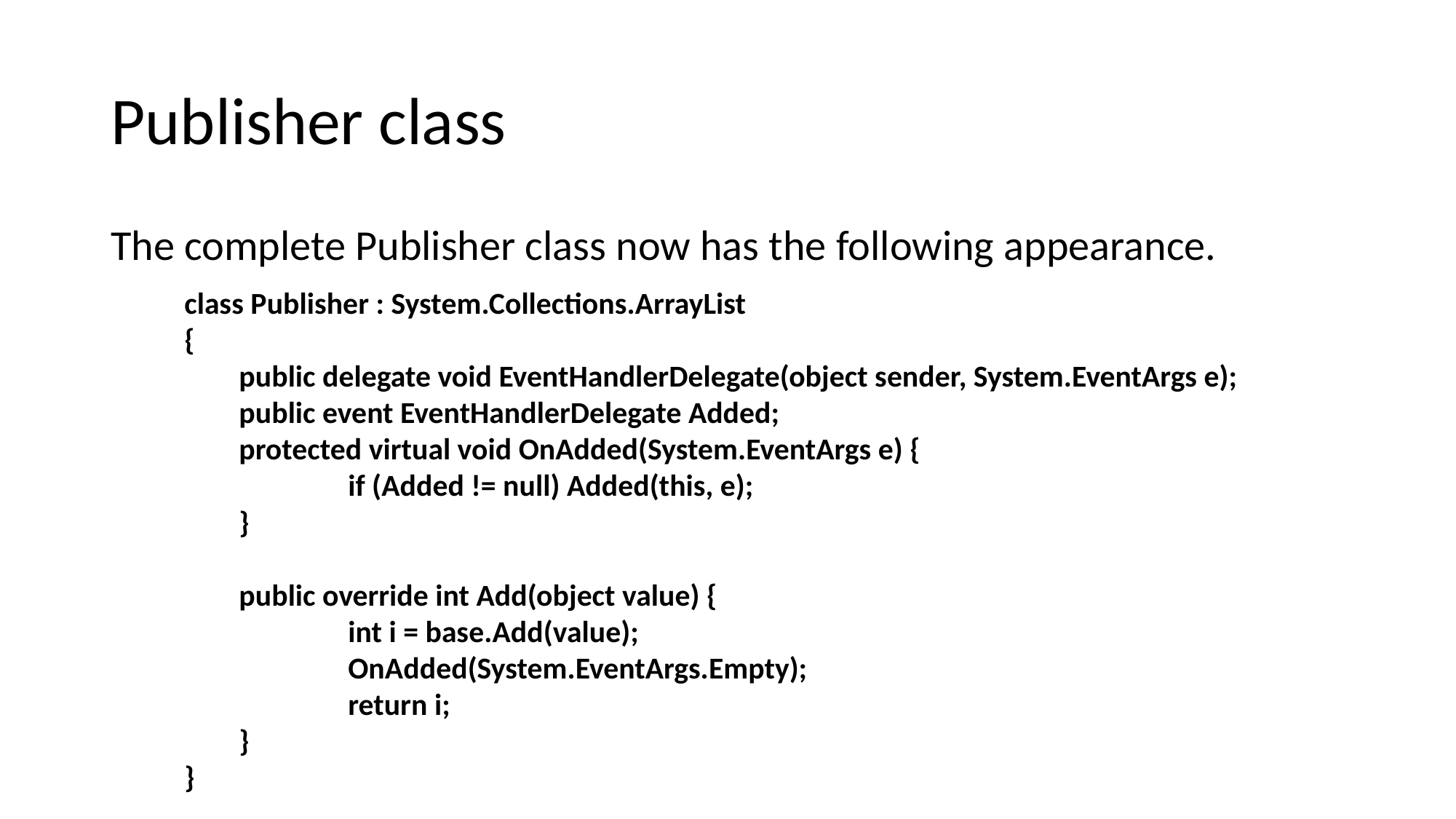

# Publisher class
The complete Publisher class now has the following appearance.

class Publisher : System.Collections.ArrayList
{
public delegate void EventHandlerDelegate(object sender, System.EventArgs e);
public event EventHandlerDelegate Added;
protected virtual void OnAdded(System.EventArgs e) {
	if (Added != null) Added(this, e);
}

public override int Add(object value) {
	int i = base.Add(value);
	OnAdded(System.EventArgs.Empty);
	return i;
}
}